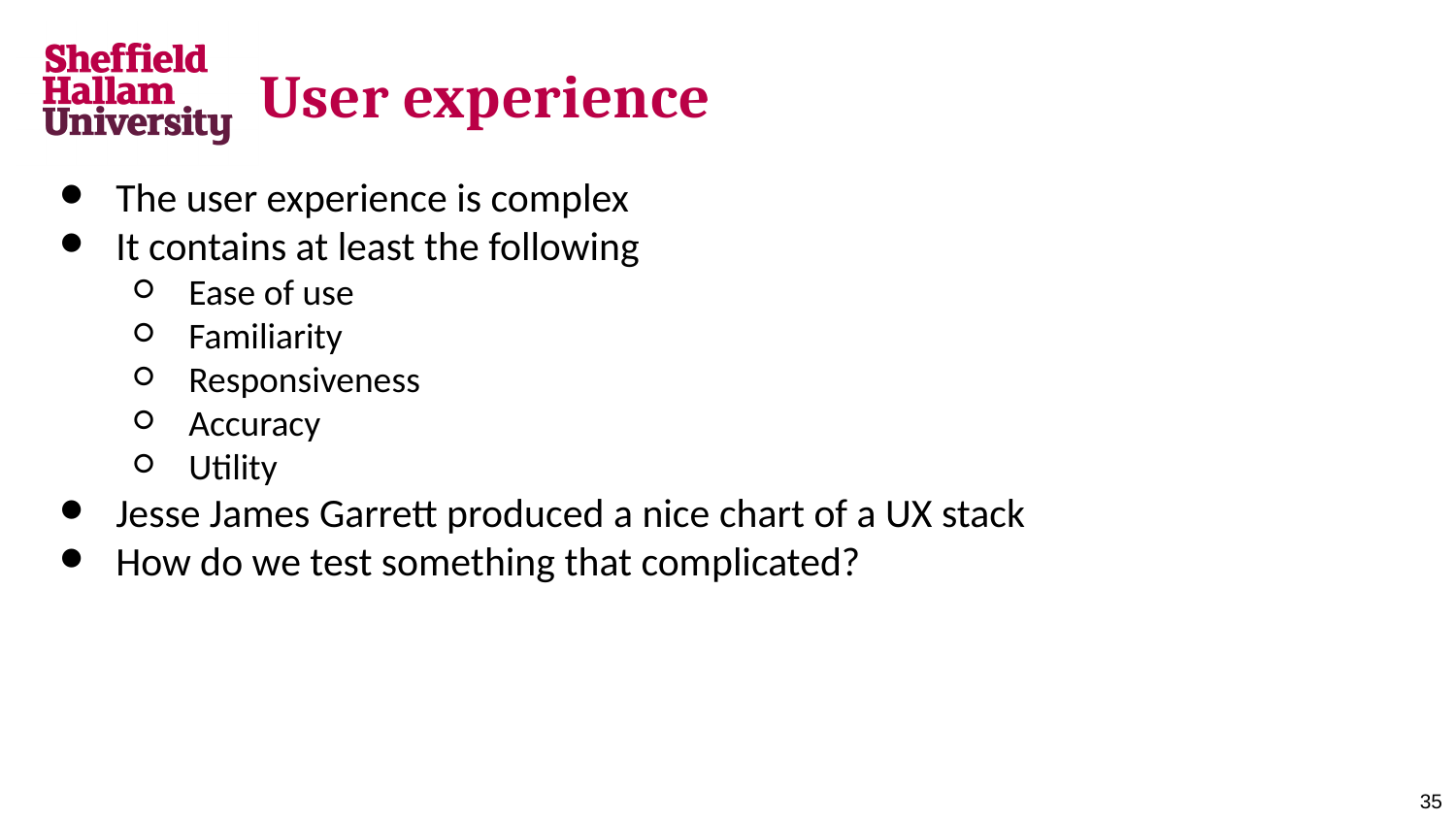

# User experience
The user experience is complex
It contains at least the following
Ease of use
Familiarity
Responsiveness
Accuracy
Utility
Jesse James Garrett produced a nice chart of a UX stack
How do we test something that complicated?
35